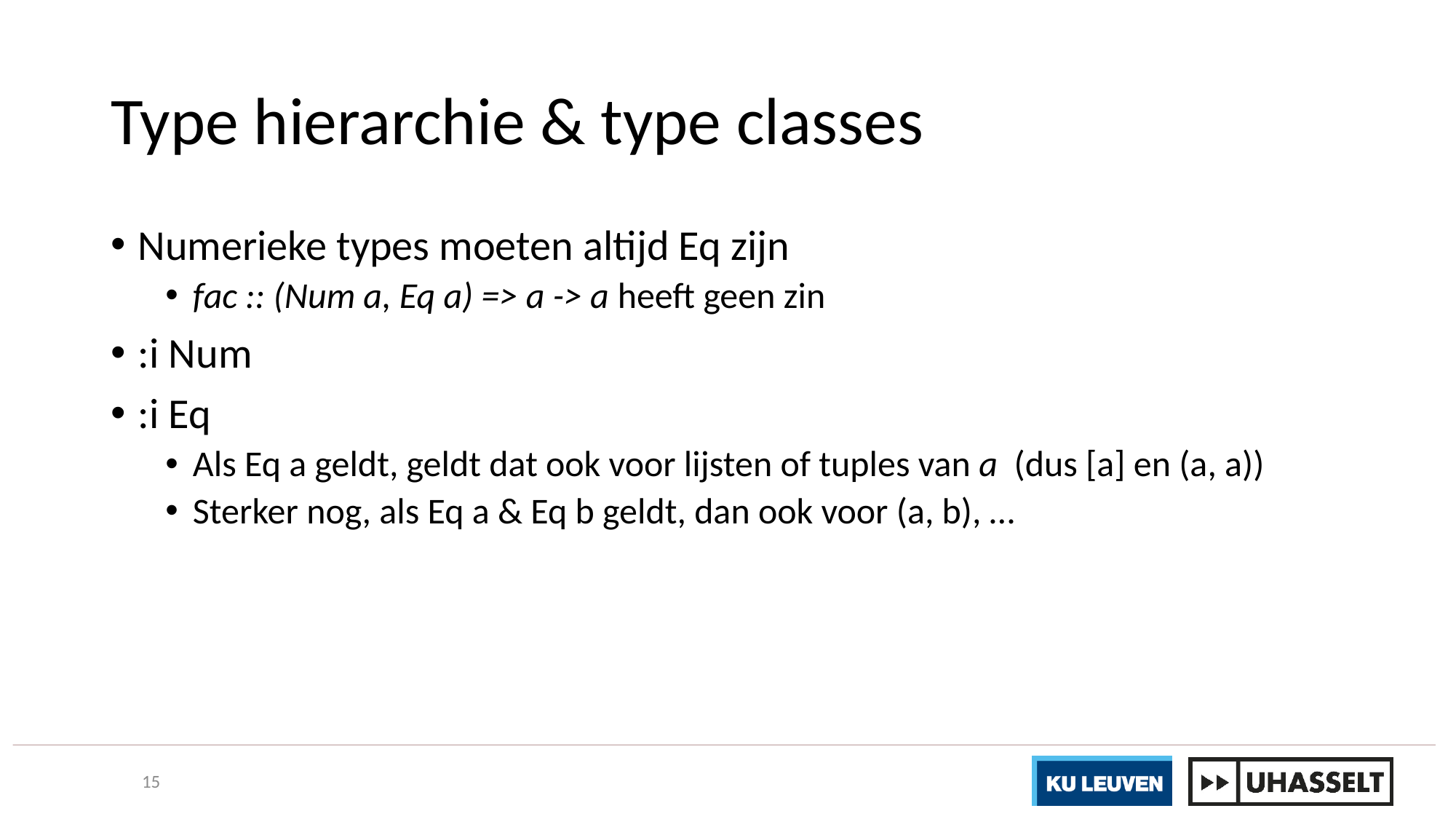

# Type hierarchie & type classes
Numerieke types moeten altijd Eq zijn
fac :: (Num a, Eq a) => a -> a heeft geen zin
:i Num
:i Eq
Als Eq a geldt, geldt dat ook voor lijsten of tuples van a  (dus [a] en (a, a))
Sterker nog, als Eq a & Eq b geldt, dan ook voor (a, b), …

15